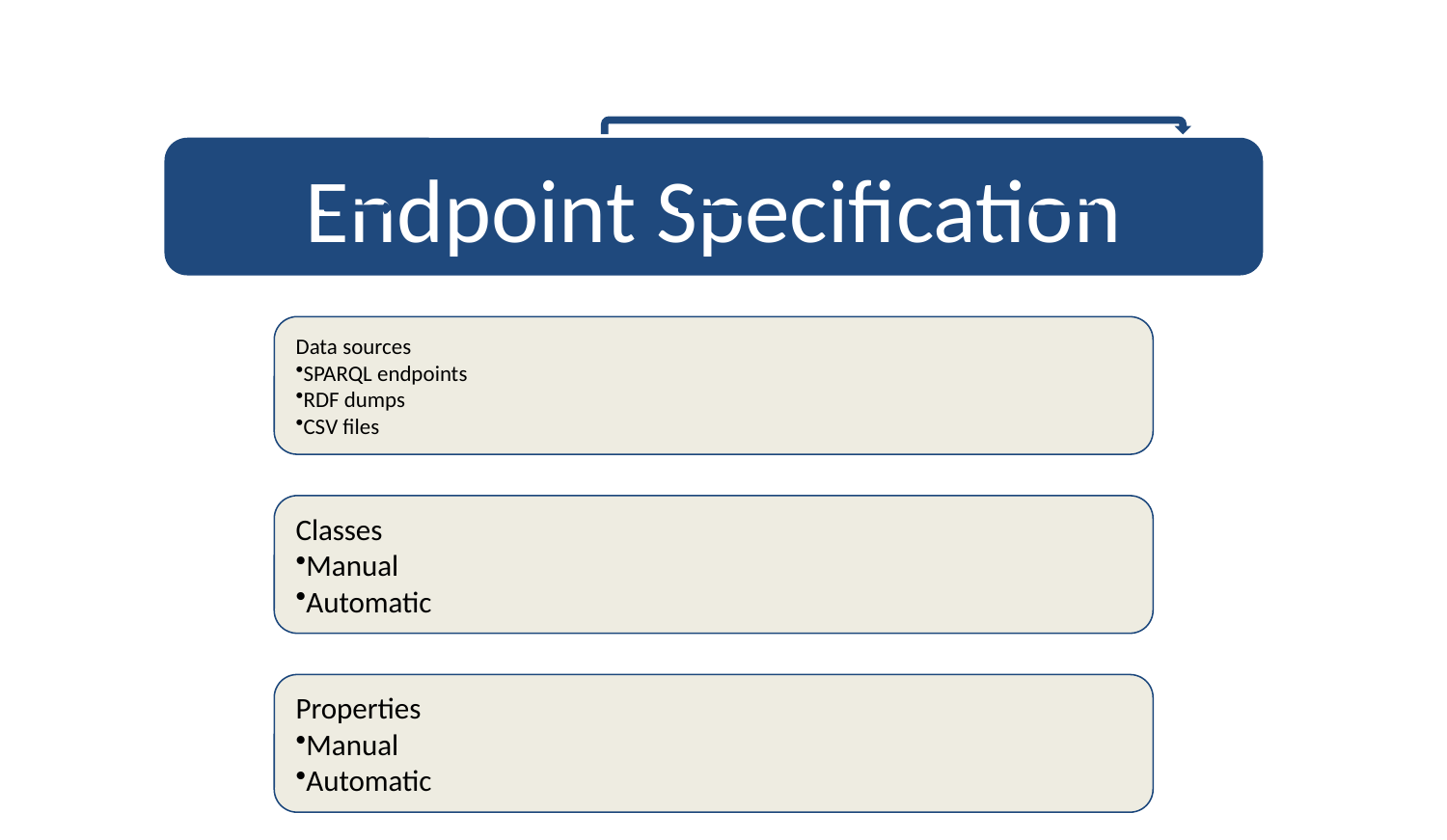

Endpoint Specification
Data sources
Classes
Properties
SPARQL endpoints
RDF dumps
Manual
Automatic
Manual
Automatic
CSV files